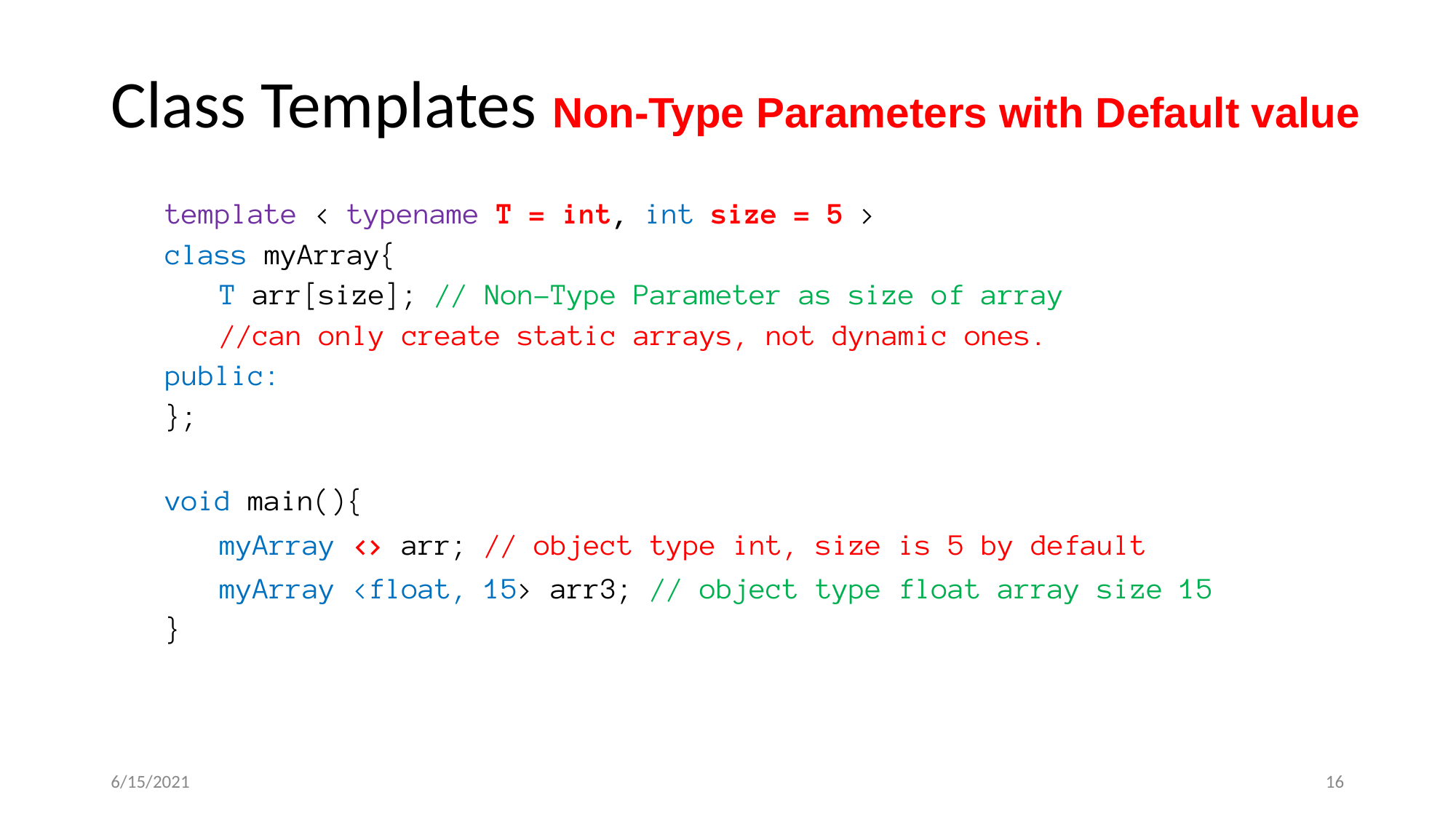

# Class Templates Non-Type Parameters with Default value

template < typename T = int, int size = 5 >
class myArray{
T arr[size]; // Non-Type Parameter as size of array
//can only create static arrays, not dynamic ones.
public:
};

void main(){
myArray <> arr; // object type int, size is 5 by default
myArray <float, 15> arr3; // object type float array size 15
}

6/15/2021
16